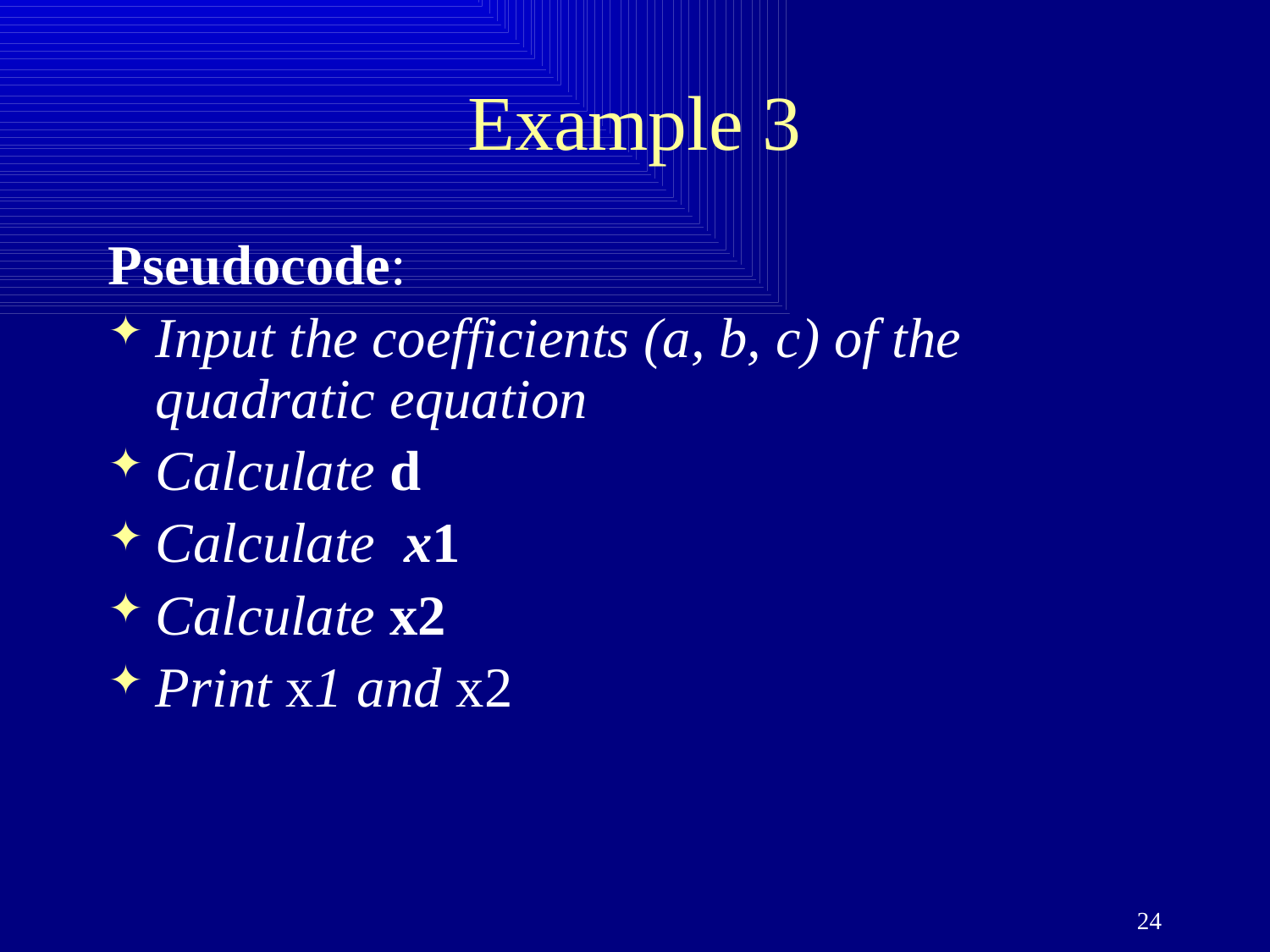

# Example 3
Pseudocode:
Input the coefficients (a, b, c) of the quadratic equation
Calculate d
Calculate  x1
Calculate x2
Print x1 and x2
24